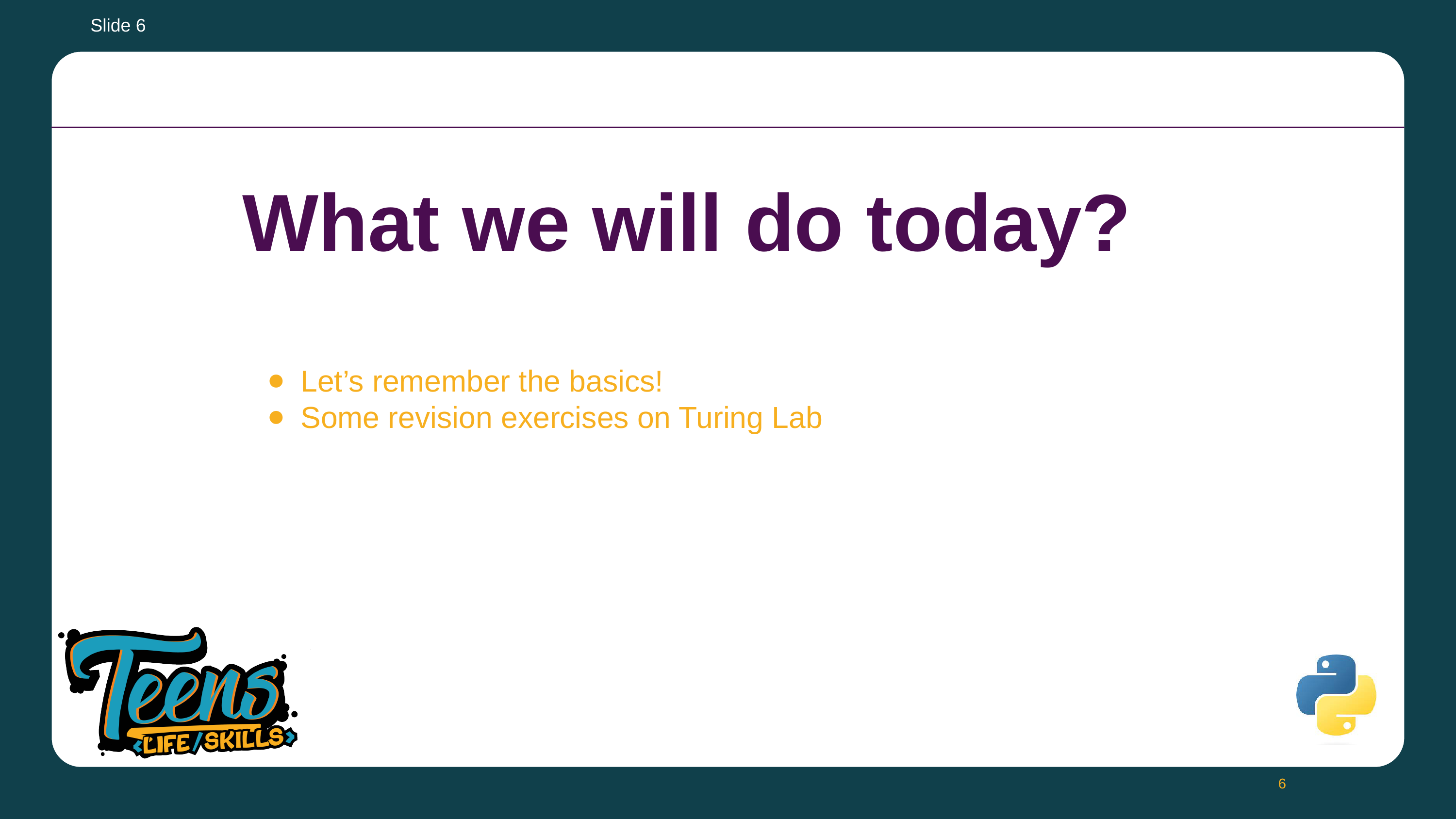

Slide 6
Let’s remember the basics!
Some revision exercises on Turing Lab
6